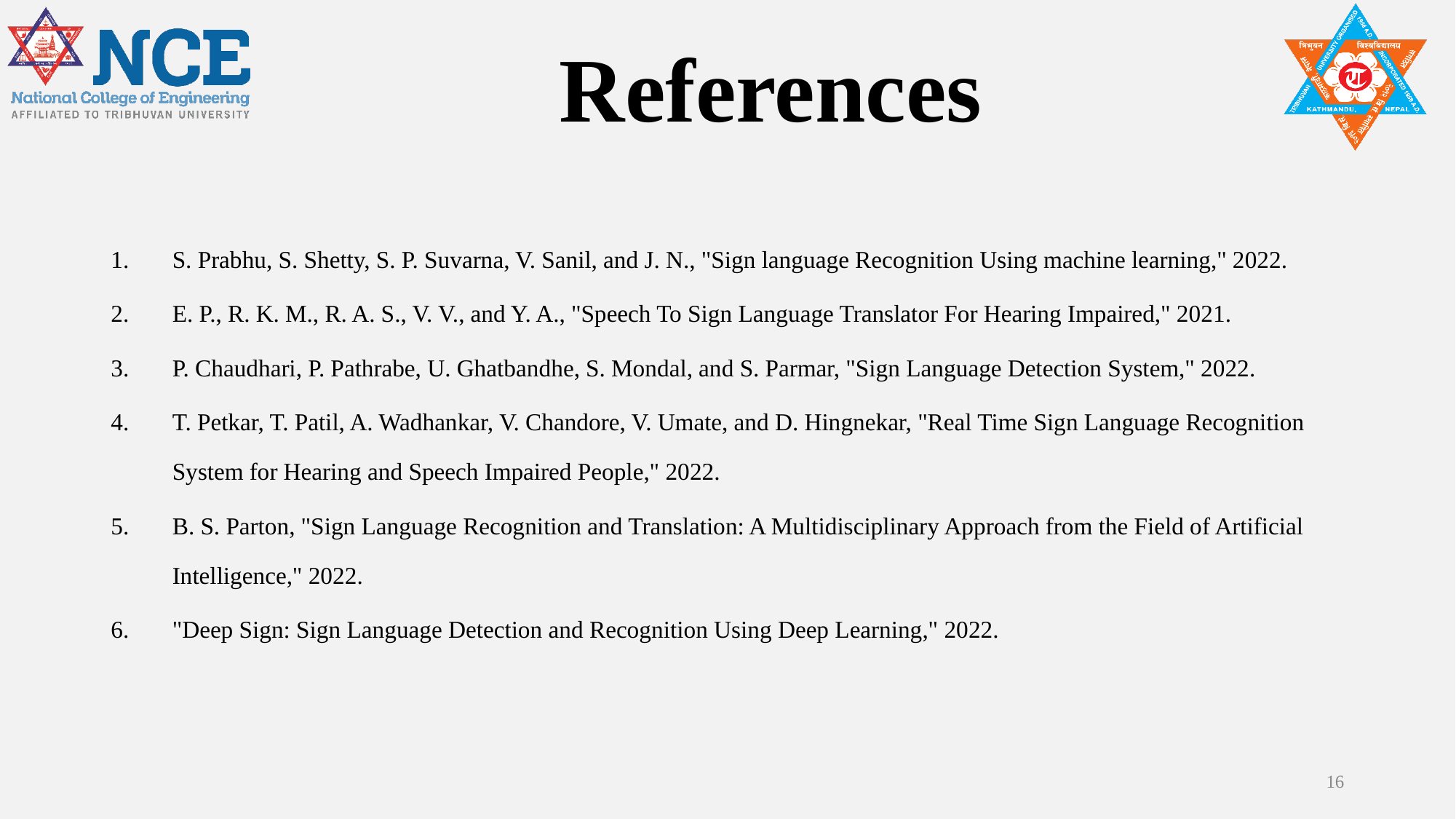

# References
S. Prabhu, S. Shetty, S. P. Suvarna, V. Sanil, and J. N., "Sign language Recognition Using machine learning," 2022.
E. P., R. K. M., R. A. S., V. V., and Y. A., "Speech To Sign Language Translator For Hearing Impaired," 2021.
P. Chaudhari, P. Pathrabe, U. Ghatbandhe, S. Mondal, and S. Parmar, "Sign Language Detection System," 2022.
T. Petkar, T. Patil, A. Wadhankar, V. Chandore, V. Umate, and D. Hingnekar, "Real Time Sign Language Recognition System for Hearing and Speech Impaired People," 2022.
B. S. Parton, "Sign Language Recognition and Translation: A Multidisciplinary Approach from the Field of Artificial Intelligence," 2022.
"Deep Sign: Sign Language Detection and Recognition Using Deep Learning," 2022.
16